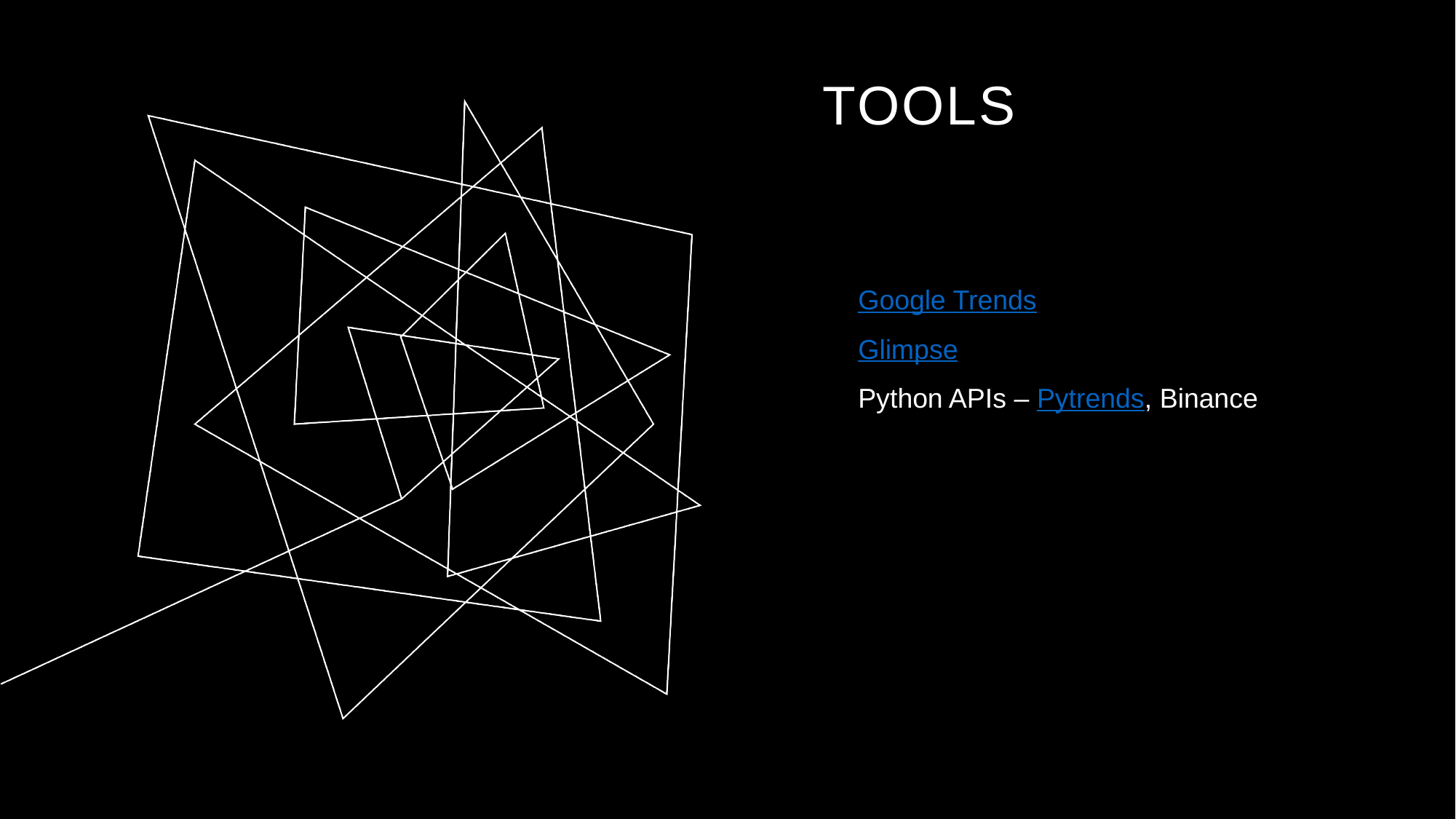

# tools
Google Trends
Glimpse
Python APIs – Pytrends, Binance